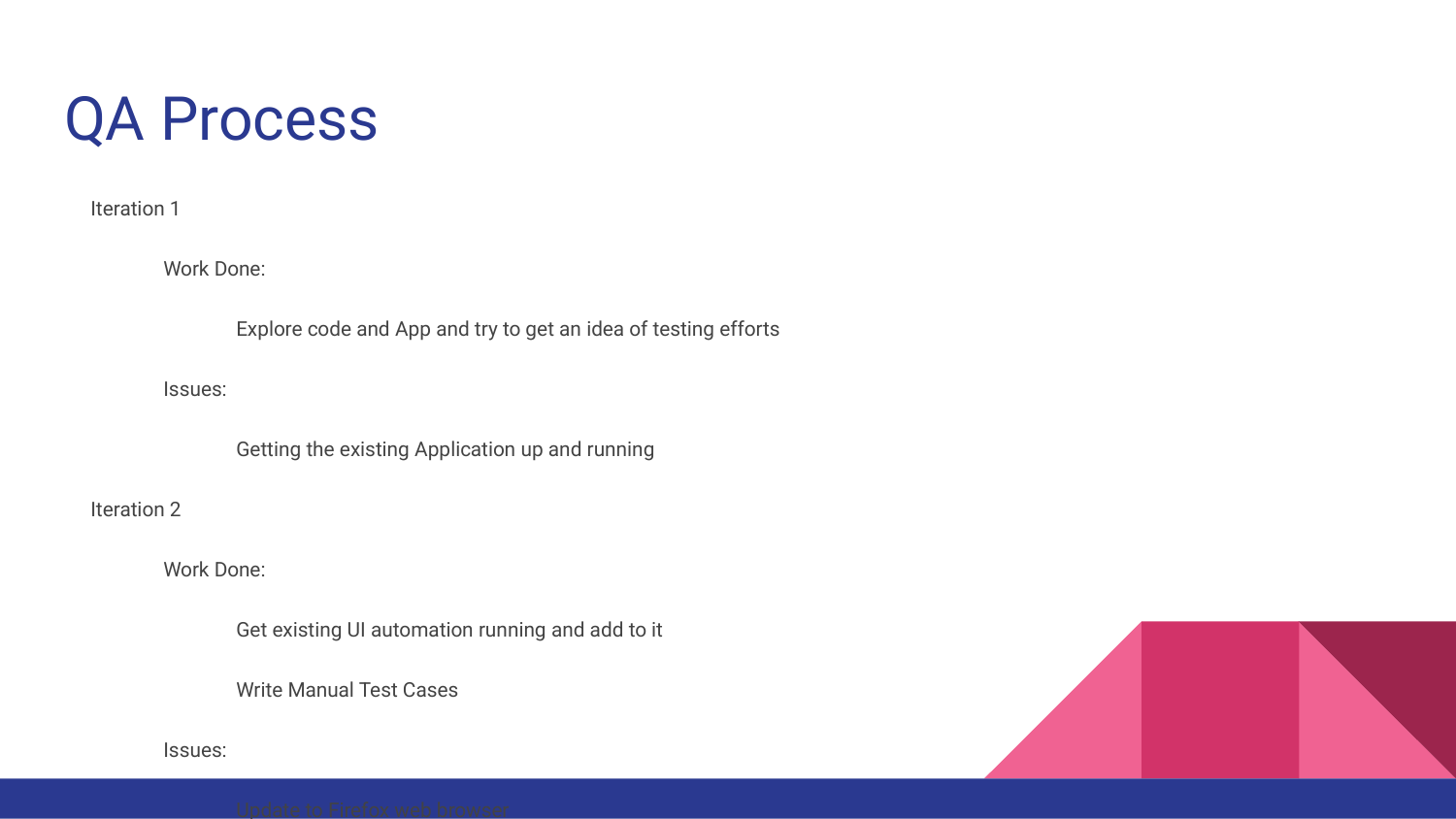

# QA Process
Iteration 1
Work Done:
Explore code and App and try to get an idea of testing efforts
Issues:
Getting the existing Application up and running
Iteration 2
Work Done:
Get existing UI automation running and add to it
Write Manual Test Cases
Issues:
Update to Firefox web browser
Switched to Chrome web browser
Store ChromeDriver in app
Different implementations of existing Automation
Iteration 3
Work Done:
Add API Automation
Issues
Understanding to Django REST Test Utilities
Keeping up with development